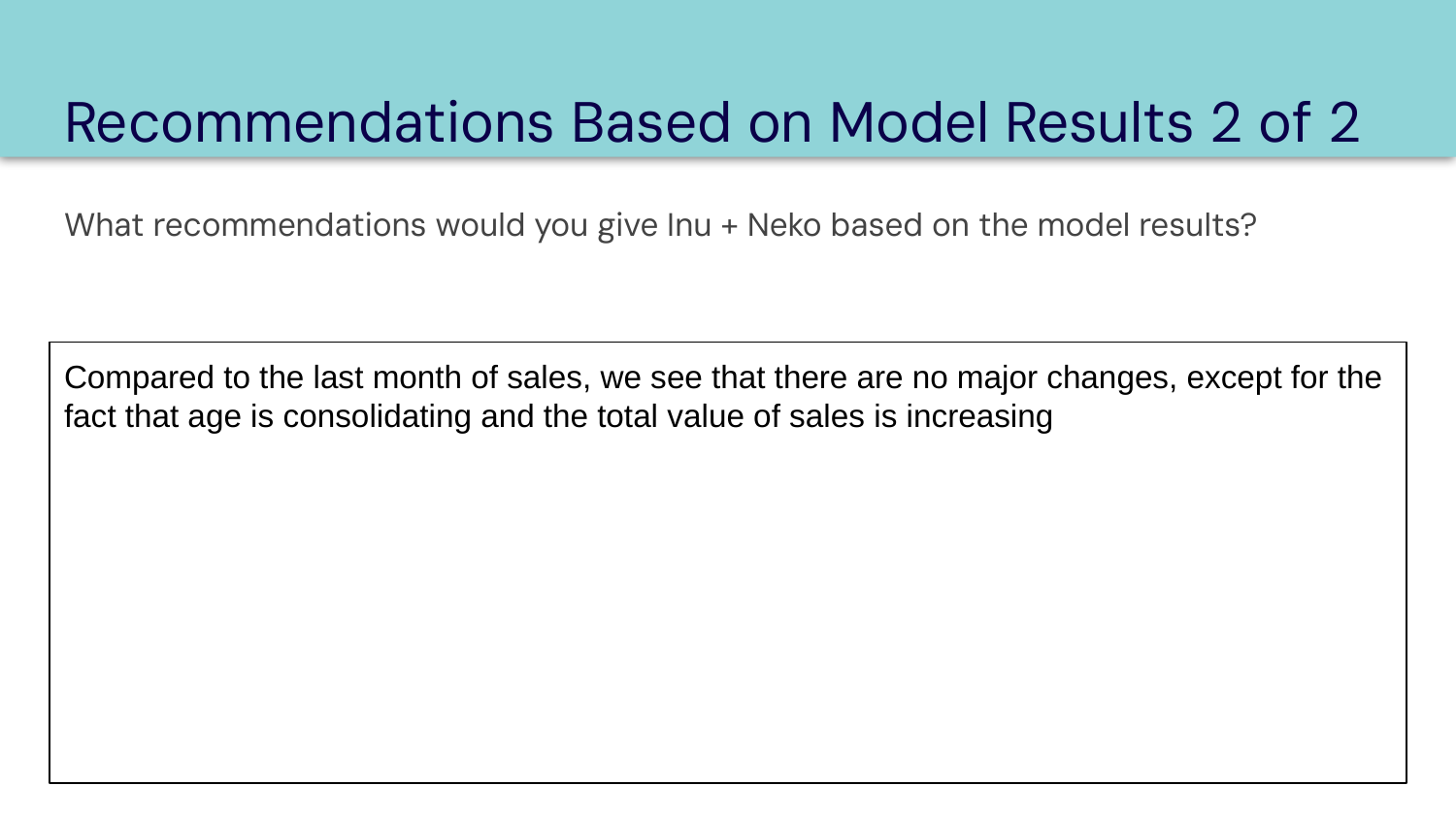

# Recommendations Based on Model Results 2 of 2
What recommendations would you give Inu + Neko based on the model results?
Compared to the last month of sales, we see that there are no major changes, except for the fact that age is consolidating and the total value of sales is increasing